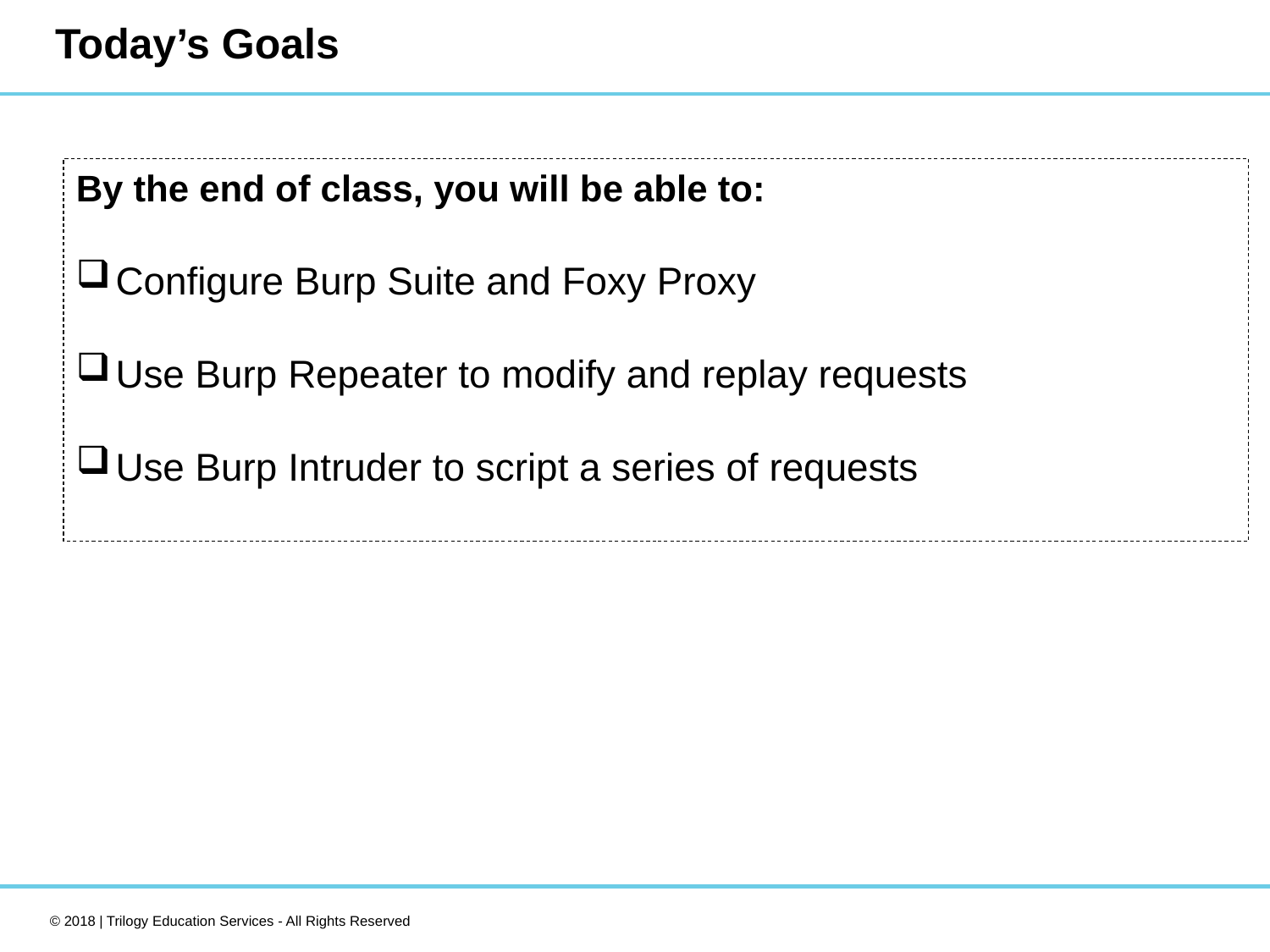

# Today’s Goals
By the end of class, you will be able to:

Configure Burp Suite and Foxy Proxy

Use Burp Repeater to modify and replay requests

Use Burp Intruder to script a series of requests